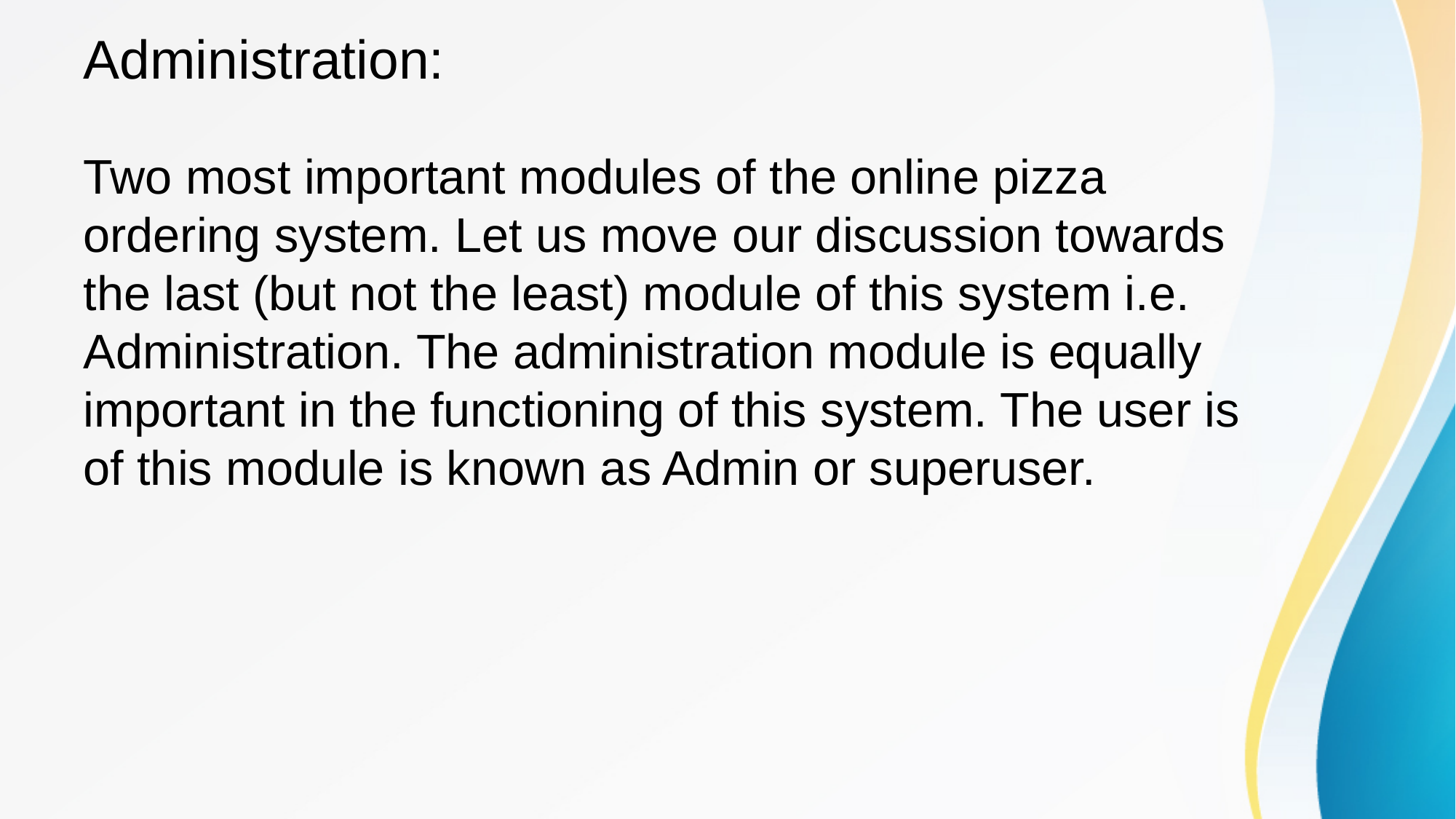

# Administration:
Two most important modules of the online pizza ordering system. Let us move our discussion towards the last (but not the least) module of this system i.e. Administration. The administration module is equally important in the functioning of this system. The user is of this module is known as Admin or superuser.